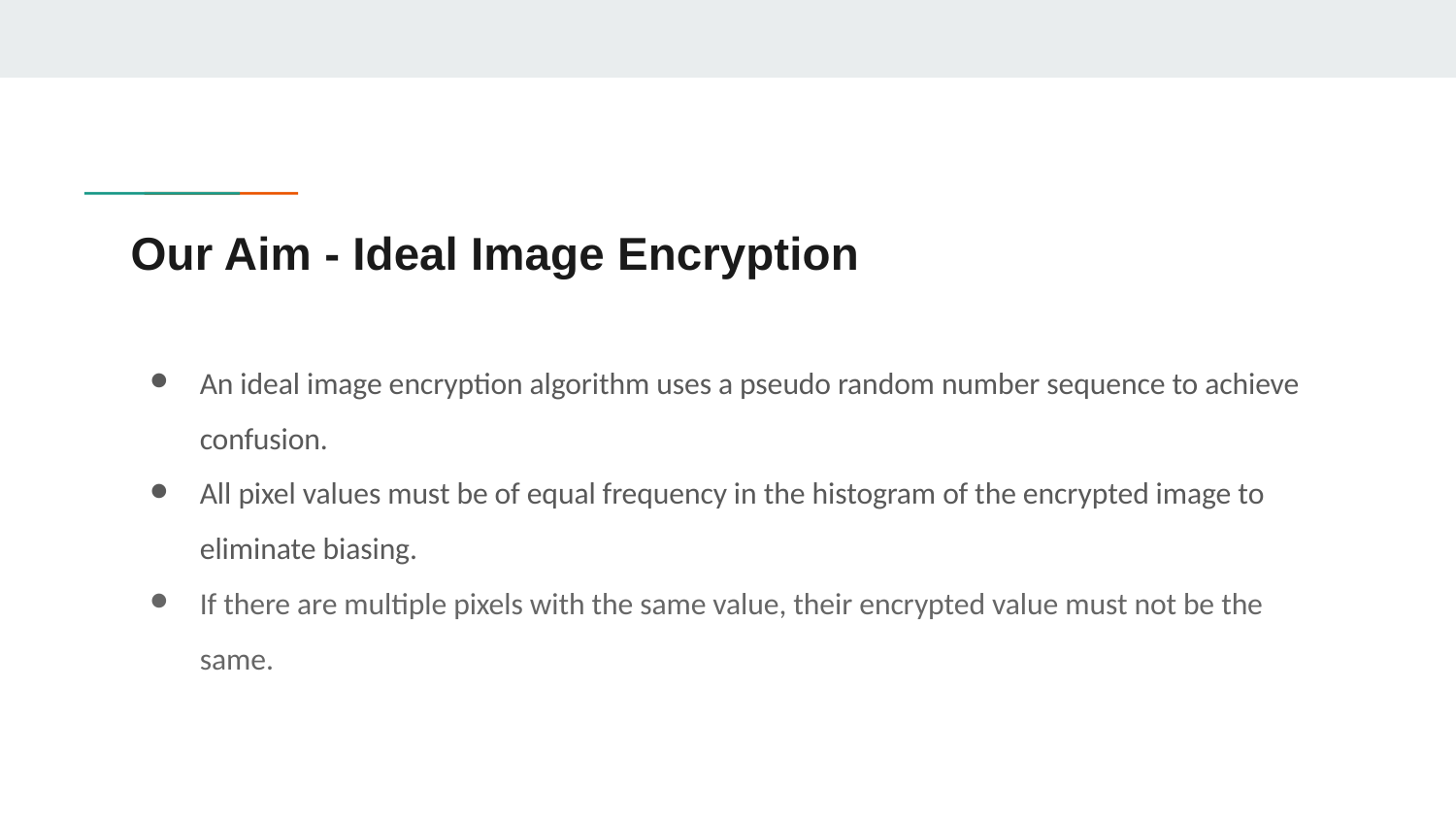

# Our Aim - Ideal Image Encryption
An ideal image encryption algorithm uses a pseudo random number sequence to achieve confusion.
All pixel values must be of equal frequency in the histogram of the encrypted image to eliminate biasing.
If there are multiple pixels with the same value, their encrypted value must not be the same.